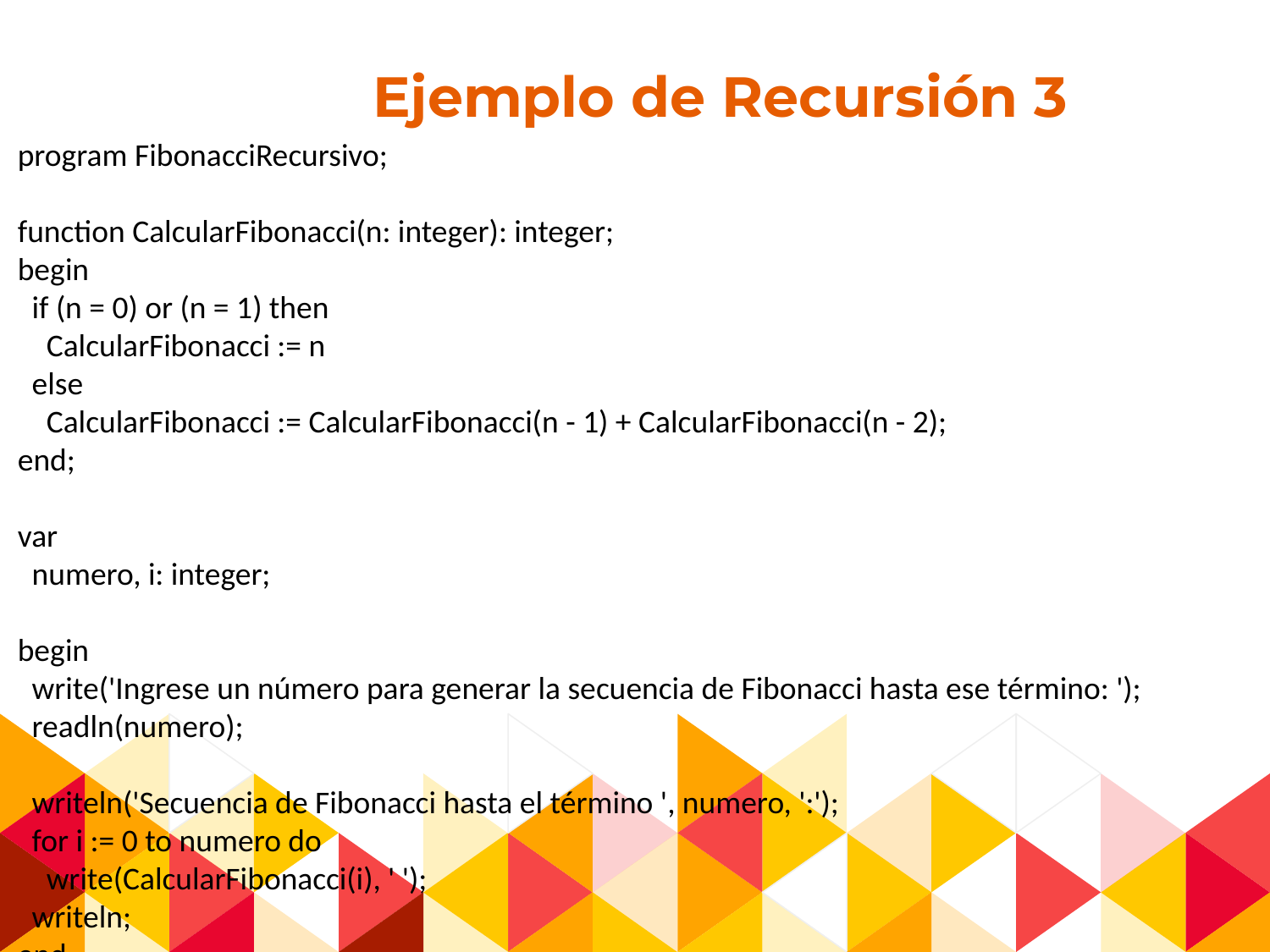

Ejemplo de Recursión 3
program FibonacciRecursivo;

function CalcularFibonacci(n: integer): integer;
begin
  if (n = 0) or (n = 1) then
    CalcularFibonacci := n
  else
    CalcularFibonacci := CalcularFibonacci(n - 1) + CalcularFibonacci(n - 2);
end;

var
  numero, i: integer;

begin
  write('Ingrese un número para generar la secuencia de Fibonacci hasta ese término: ');
  readln(numero);

  writeln('Secuencia de Fibonacci hasta el término ', numero, ':');
  for i := 0 to numero do
    write(CalcularFibonacci(i), ' ');
  writeln;
end.